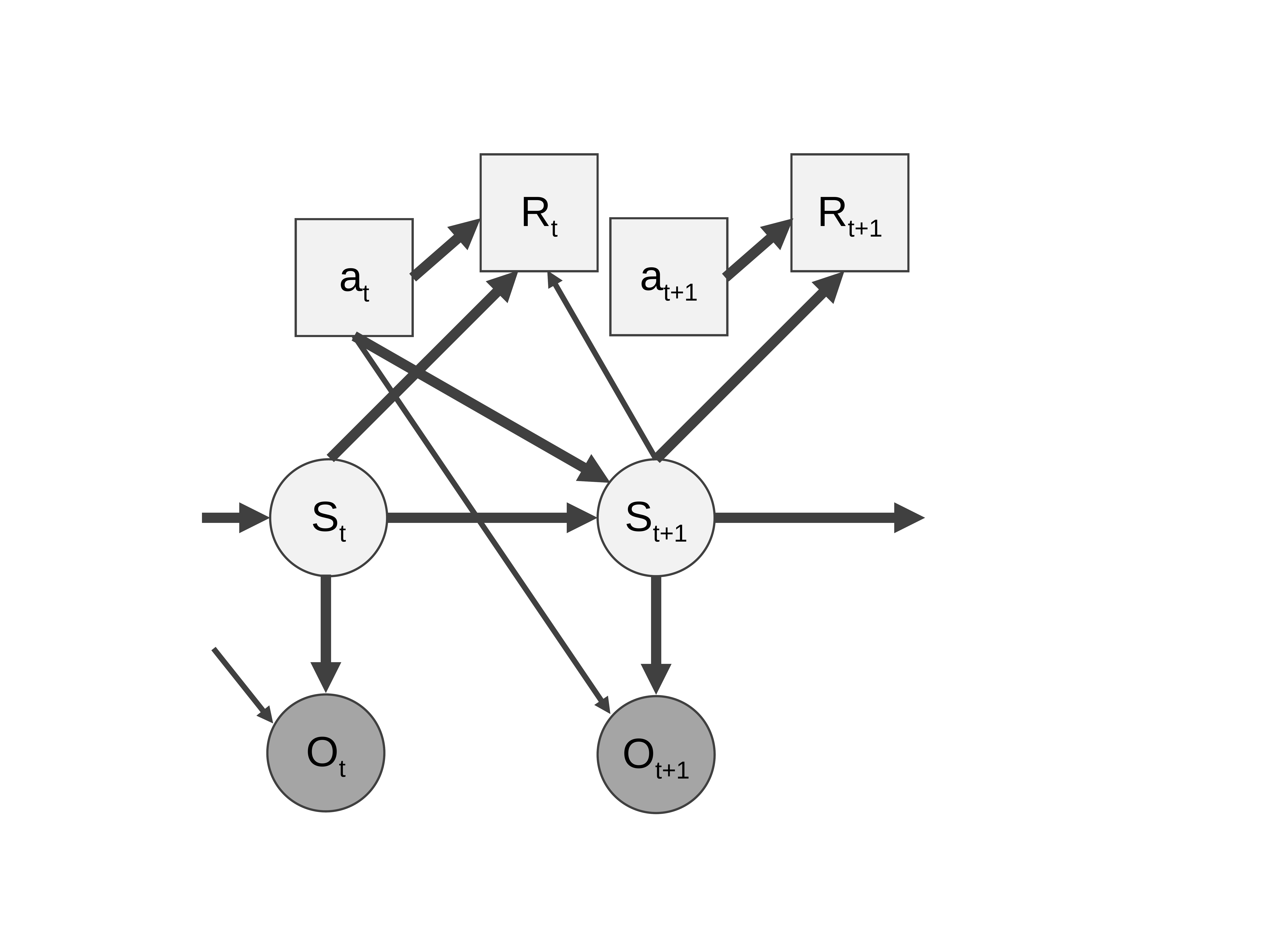

Rt
Rt+1
at+1
at
St
St+1
Ot
Ot+1